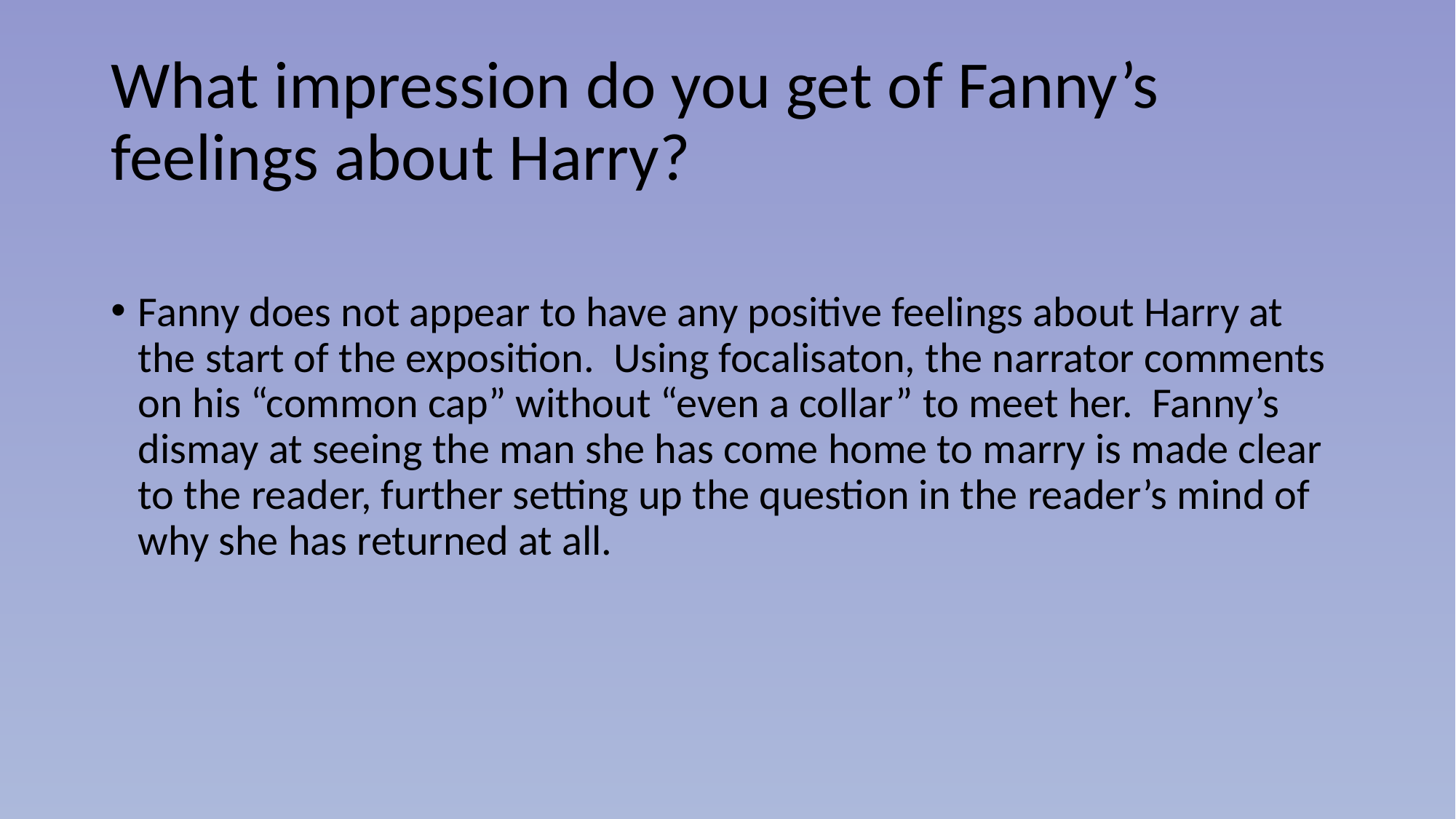

# What impression do you get of Fanny’s feelings about Harry?

Fanny does not appear to have any positive feelings about Harry at the start of the exposition.  Using focalisaton, the narrator comments on his “common cap” without “even a collar” to meet her.  Fanny’s dismay at seeing the man she has come home to marry is made clear to the reader, further setting up the question in the reader’s mind of why she has returned at all.